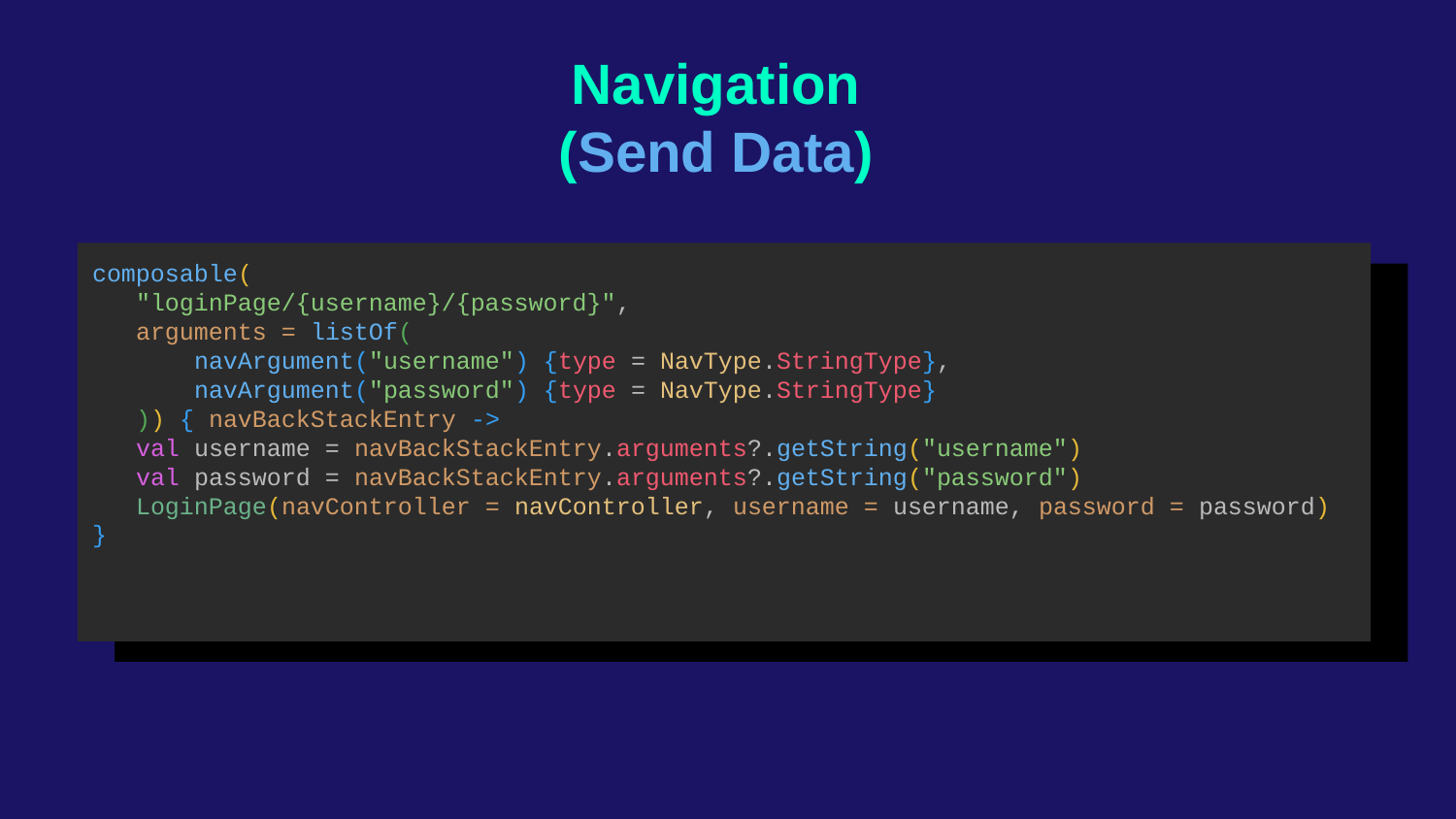

Navigation
(Send Data)
composable(
   "loginPage/{username}/{password}",
   arguments = listOf(
       navArgument("username") {type = NavType.StringType},
       navArgument("password") {type = NavType.StringType}
   )) { navBackStackEntry ->
   val username = navBackStackEntry.arguments?.getString("username")
   val password = navBackStackEntry.arguments?.getString("password")
   LoginPage(navController = navController, username = username, password = password)
}